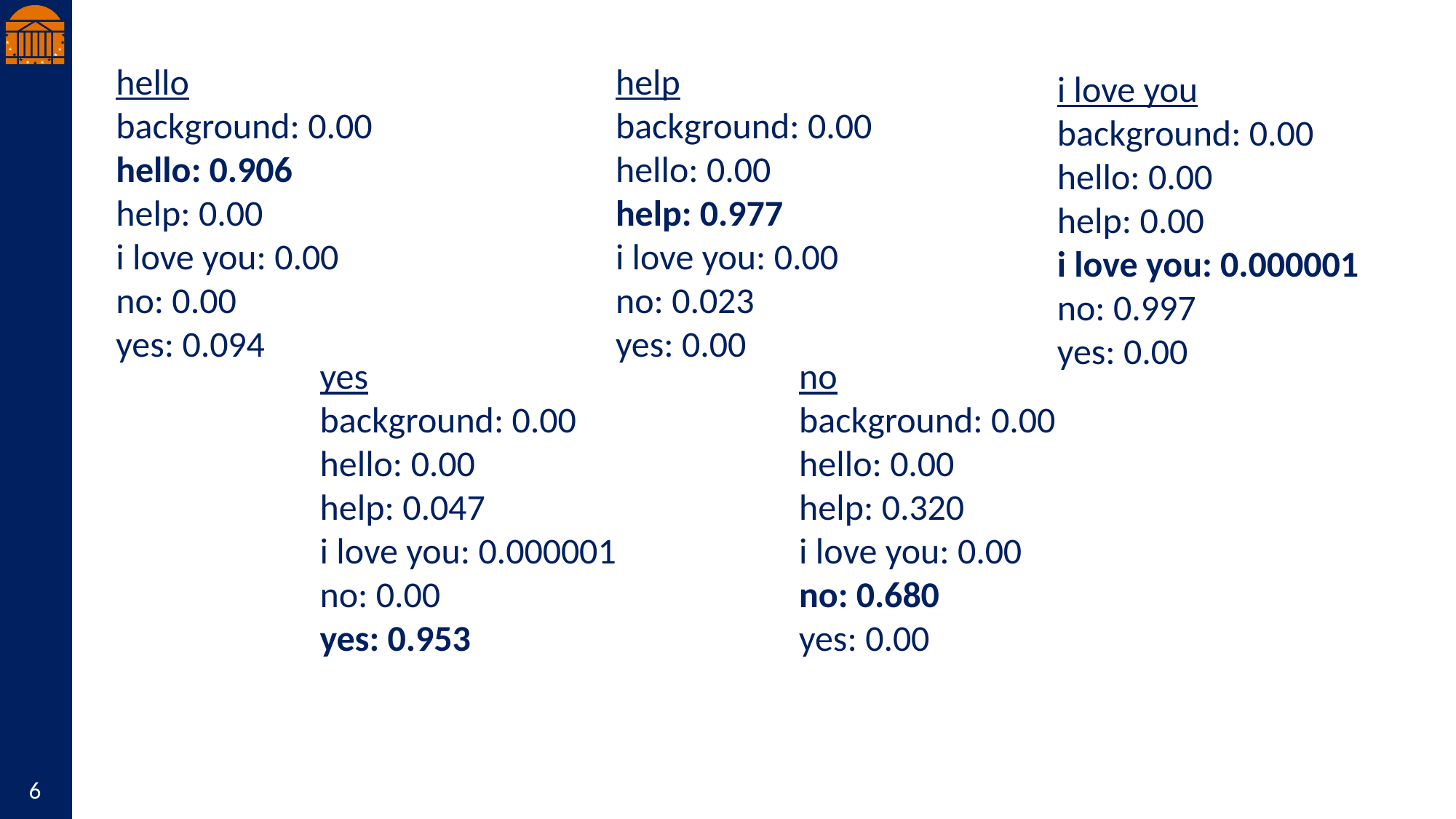

hello
background: 0.00
hello: 0.906
help: 0.00
i love you: 0.00
no: 0.00
yes: 0.094
help
background: 0.00
hello: 0.00
help: 0.977
i love you: 0.00
no: 0.023
yes: 0.00
i love you
background: 0.00
hello: 0.00
help: 0.00
i love you: 0.000001
no: 0.997
yes: 0.00

yes
background: 0.00
hello: 0.00
help: 0.047
i love you: 0.000001
no: 0.00
yes: 0.953
no
background: 0.00
hello: 0.00
help: 0.320
i love you: 0.00
no: 0.680
yes: 0.00
6